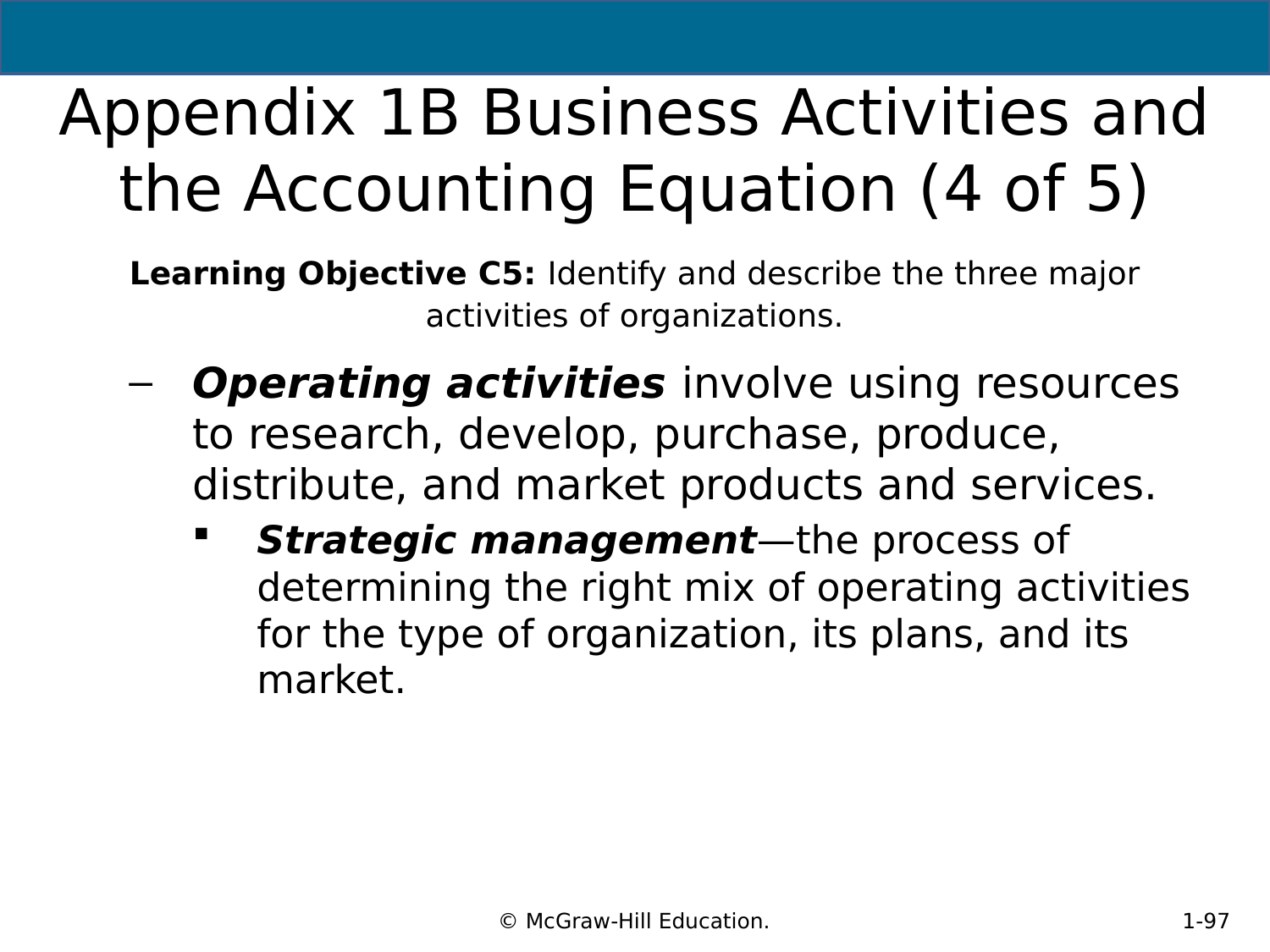

# Appendix 1B Business Activities and the Accounting Equation (4 of 5)
Learning Objective C5: Identify and describe the three major activities of organizations.
Operating activities involve using resources to research, develop, purchase, produce, distribute, and market products and services.
Strategic management—the process of determining the right mix of operating activities for the type of organization, its plans, and its market.